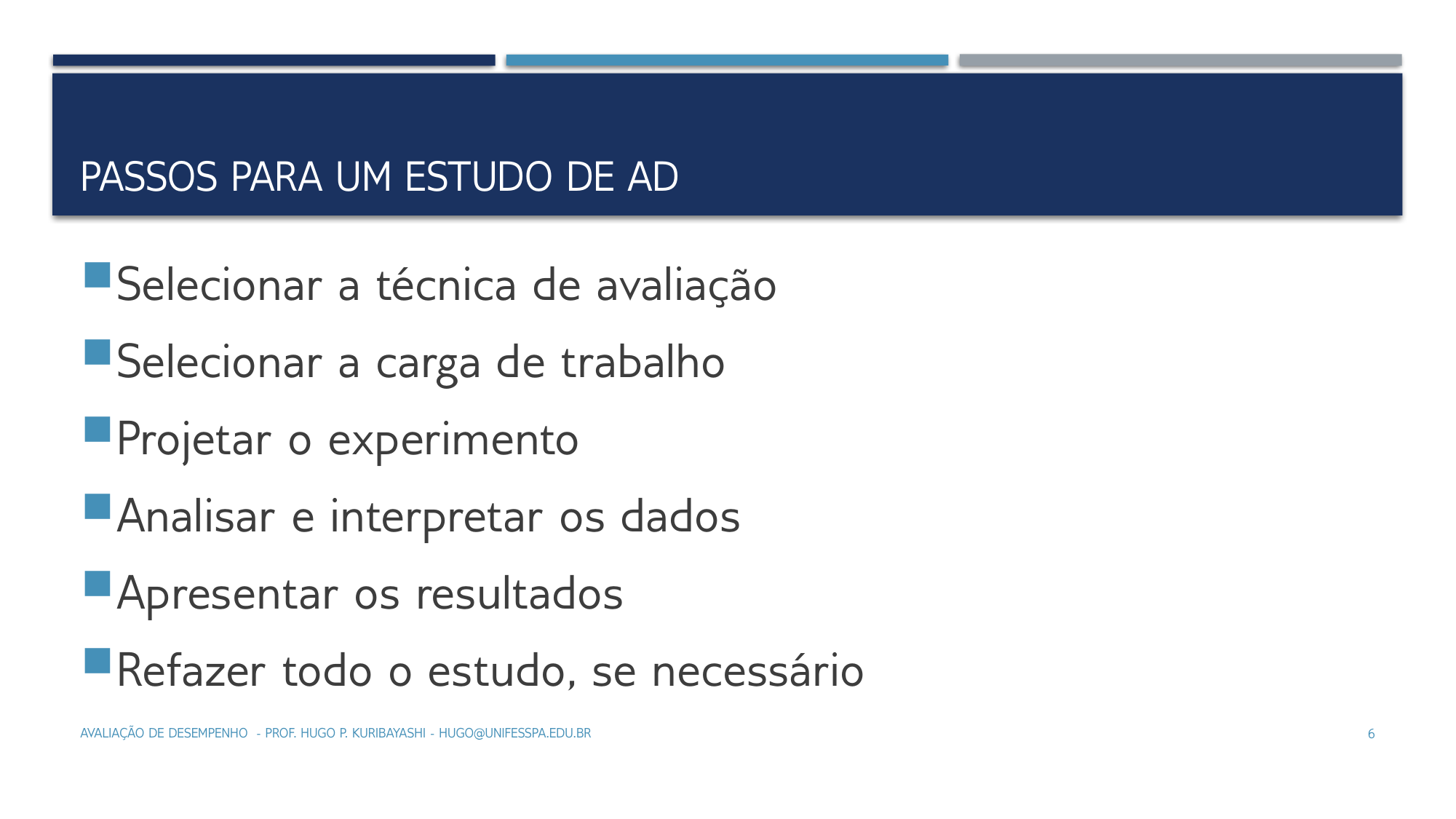

# PASSOS para um Estudo de ad
Selecionar a técnica de avaliação
Selecionar a carga de trabalho
Projetar o experimento
Analisar e interpretar os dados
Apresentar os resultados
Refazer todo o estudo, se necessário
Avaliação de Desempenho  - Prof. Hugo P. Kuribayashi - hugo@unifesspa.edu.br
6